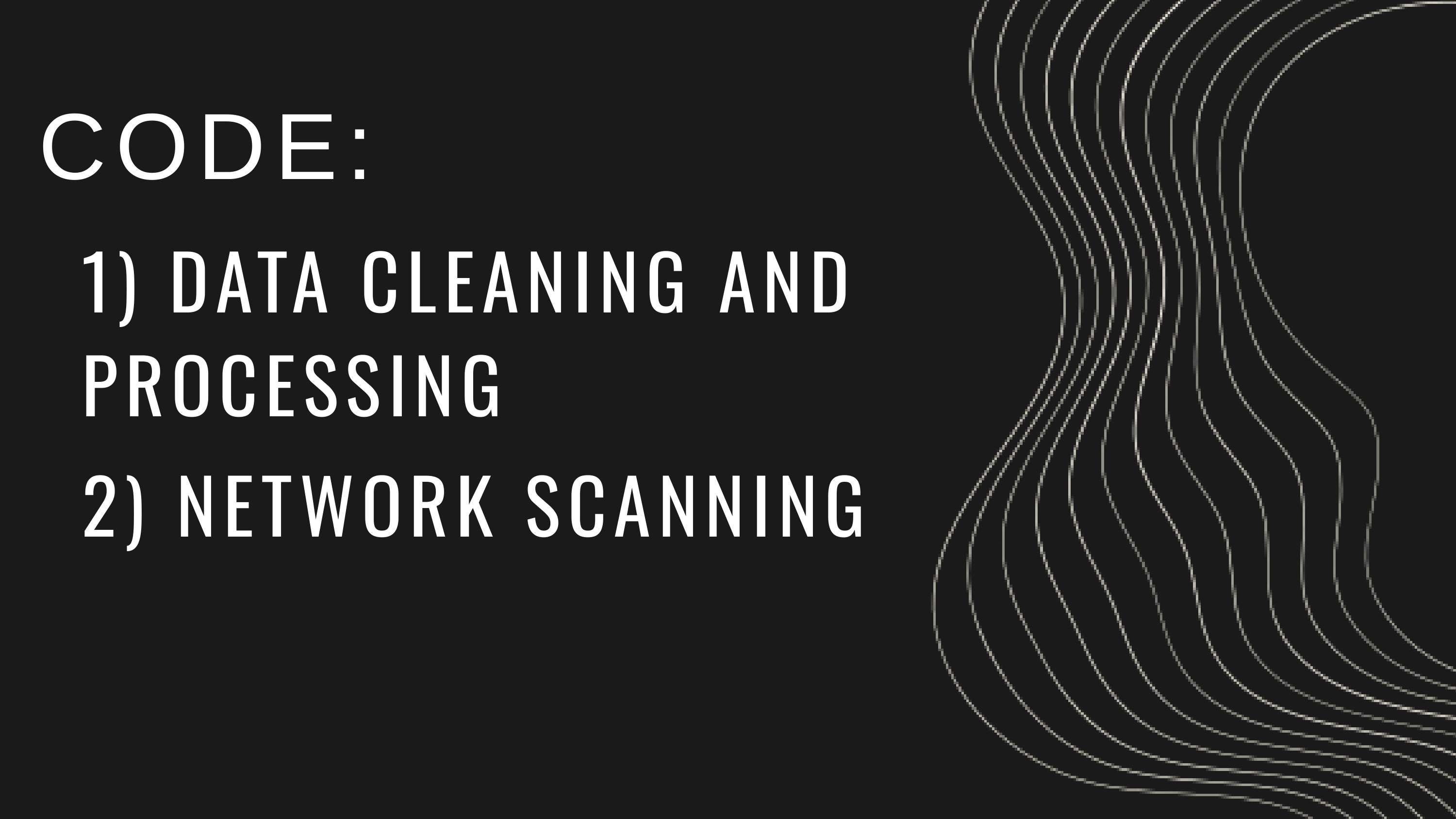

CODE:
1) DATA CLEANING AND PROCESSING

2) NETWORK SCANNING